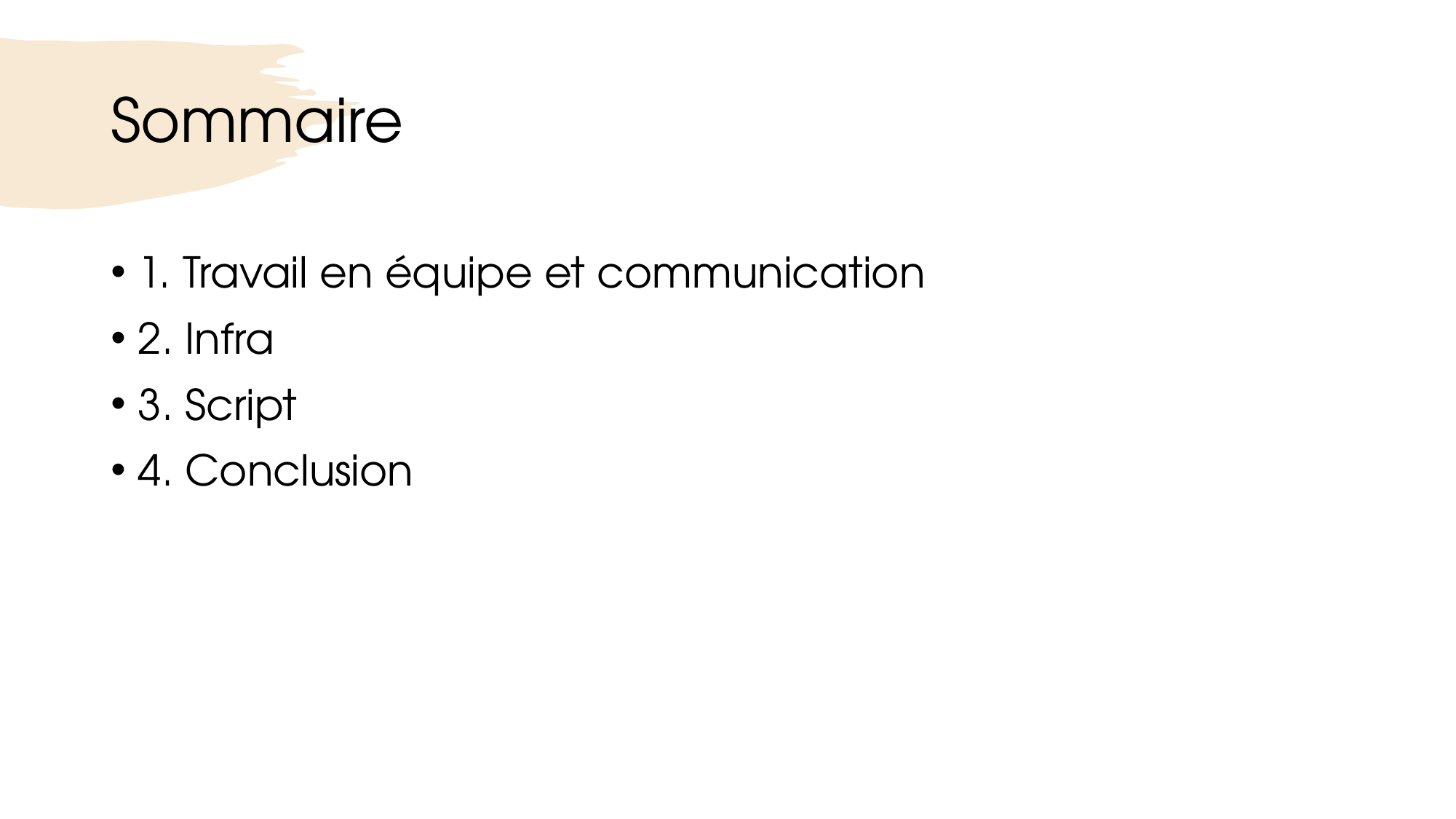

# Sommaire
1. Travail en équipe et communication
2. Infra
3. Script
4. Conclusion